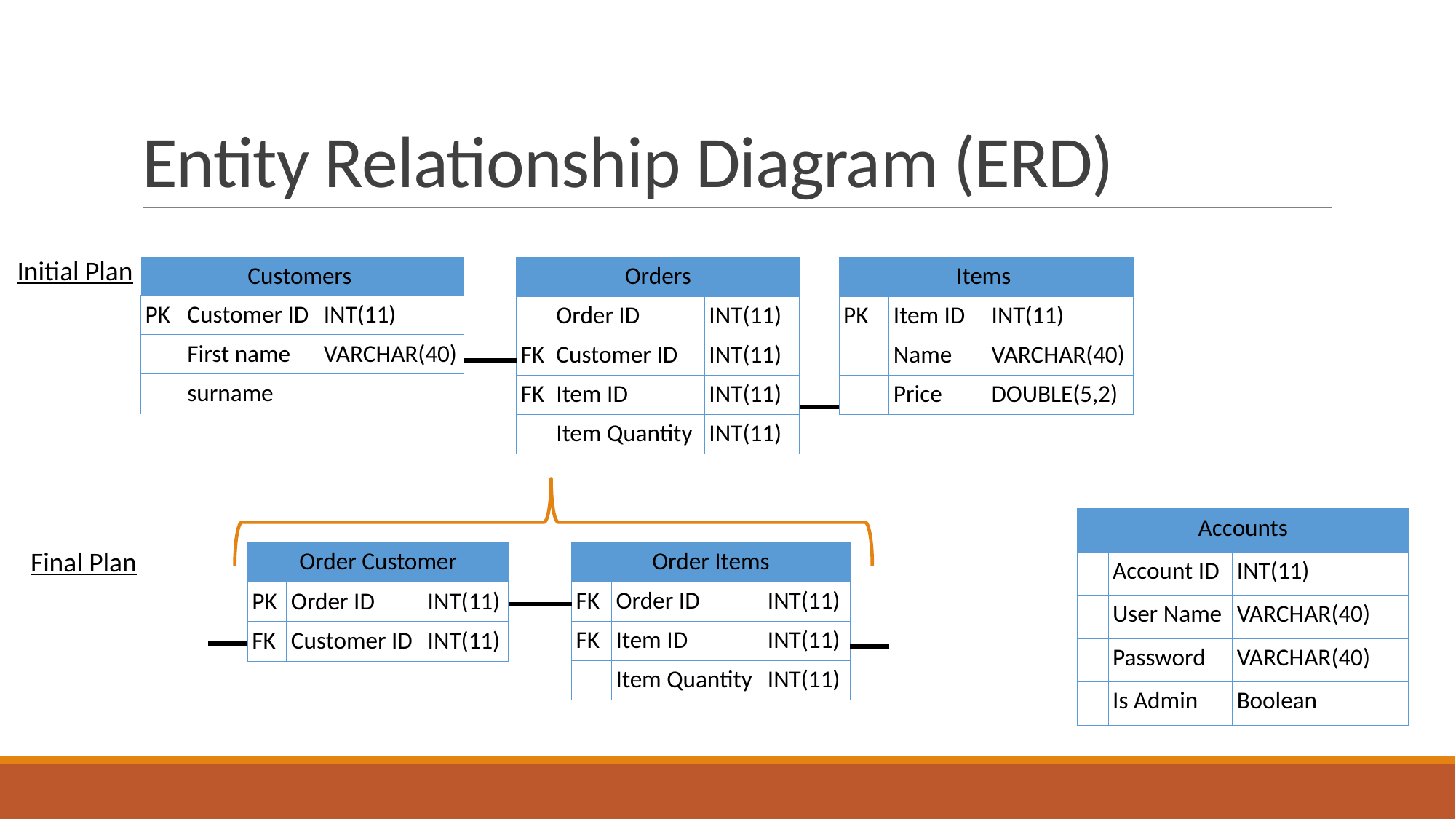

# Entity Relationship Diagram (ERD)

Initial Plan
| Customers |  |  |
| --- | --- | --- |
| PK | Customer ID | INT(11) |
|  | First name | VARCHAR(40) |
|  | surname |  |
| Orders |  |  |
| --- | --- | --- |
|  | Order ID | INT(11) |
| FK | Customer ID | INT(11) |
| FK | Item ID | INT(11) |
|  | Item Quantity | INT(11) |
| Items |  |  |
| --- | --- | --- |
| PK | Item ID | INT(11) |
|  | Name | VARCHAR(40) |
|  | Price | DOUBLE(5,2) |

| Accounts |  |  |
| --- | --- | --- |
|  | Account ID | INT(11) |
|  | User Name | VARCHAR(40) |
|  | Password | VARCHAR(40) |
|  | Is Admin | Boolean |
Final Plan
| Order Items |  |  |
| --- | --- | --- |
| FK | Order ID | INT(11) |
| FK | Item ID | INT(11) |
|  | Item Quantity | INT(11) |
| Order Customer |  |  |
| --- | --- | --- |
| PK | Order ID | INT(11) |
| FK | Customer ID | INT(11) |